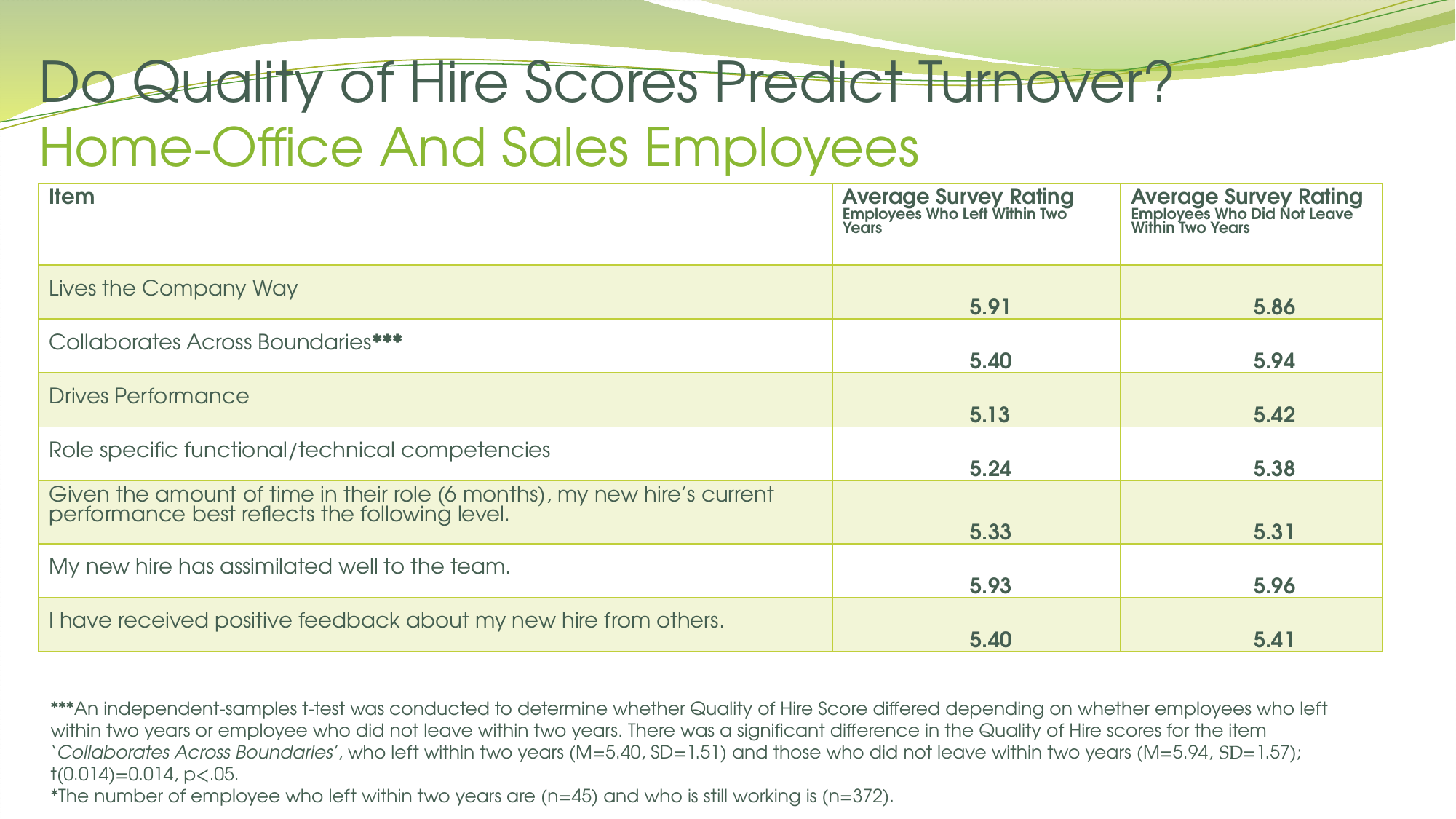

# Do Quality of Hire Scores Predict Turnover? Home-Office And Sales Employees
| Item | Average Survey Rating Employees Who Left Within Two Years | Average Survey Rating Employees Who Did Not Leave Within Two Years |
| --- | --- | --- |
| Lives the Company Way | 5.91 | 5.86 |
| Collaborates Across Boundaries\*\*\* | 5.40 | 5.94 |
| Drives Performance | 5.13 | 5.42 |
| Role specific functional/technical competencies | 5.24 | 5.38 |
| Given the amount of time in their role (6 months), my new hire’s current performance best reflects the following level. | 5.33 | 5.31 |
| My new hire has assimilated well to the team. | 5.93 | 5.96 |
| I have received positive feedback about my new hire from others. | 5.40 | 5.41 |
***An independent-samples t-test was conducted to determine whether Quality of Hire Score differed depending on whether employees who left within two years or employee who did not leave within two years. There was a significant difference in the Quality of Hire scores for the item ‘Collaborates Across Boundaries’, who left within two years (M=5.40, SD=1.51) and those who did not leave within two years (M=5.94, SD=1.57); t(0.014)=0.014, p<.05.
*The number of employee who left within two years are (n=45) and who is still working is (n=372).